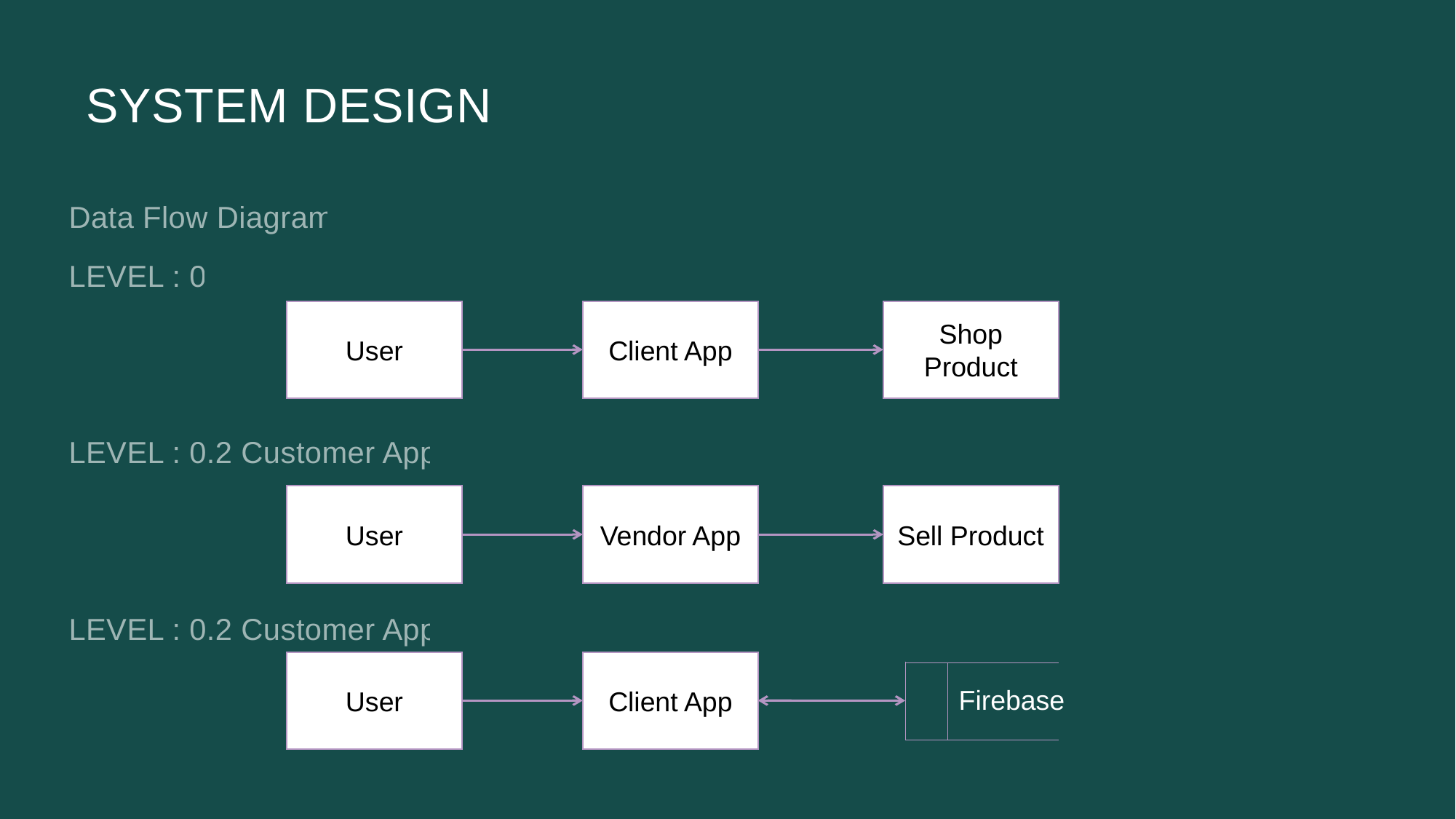

# SYSTEM DESIGN
Data Flow Diagram
LEVEL : 0

LEVEL : 0.2 Customer App

LEVEL : 0.2 Customer App

User
Client App
Shop Product
User
Vendor App
Sell Product
User
Client App
Firebase